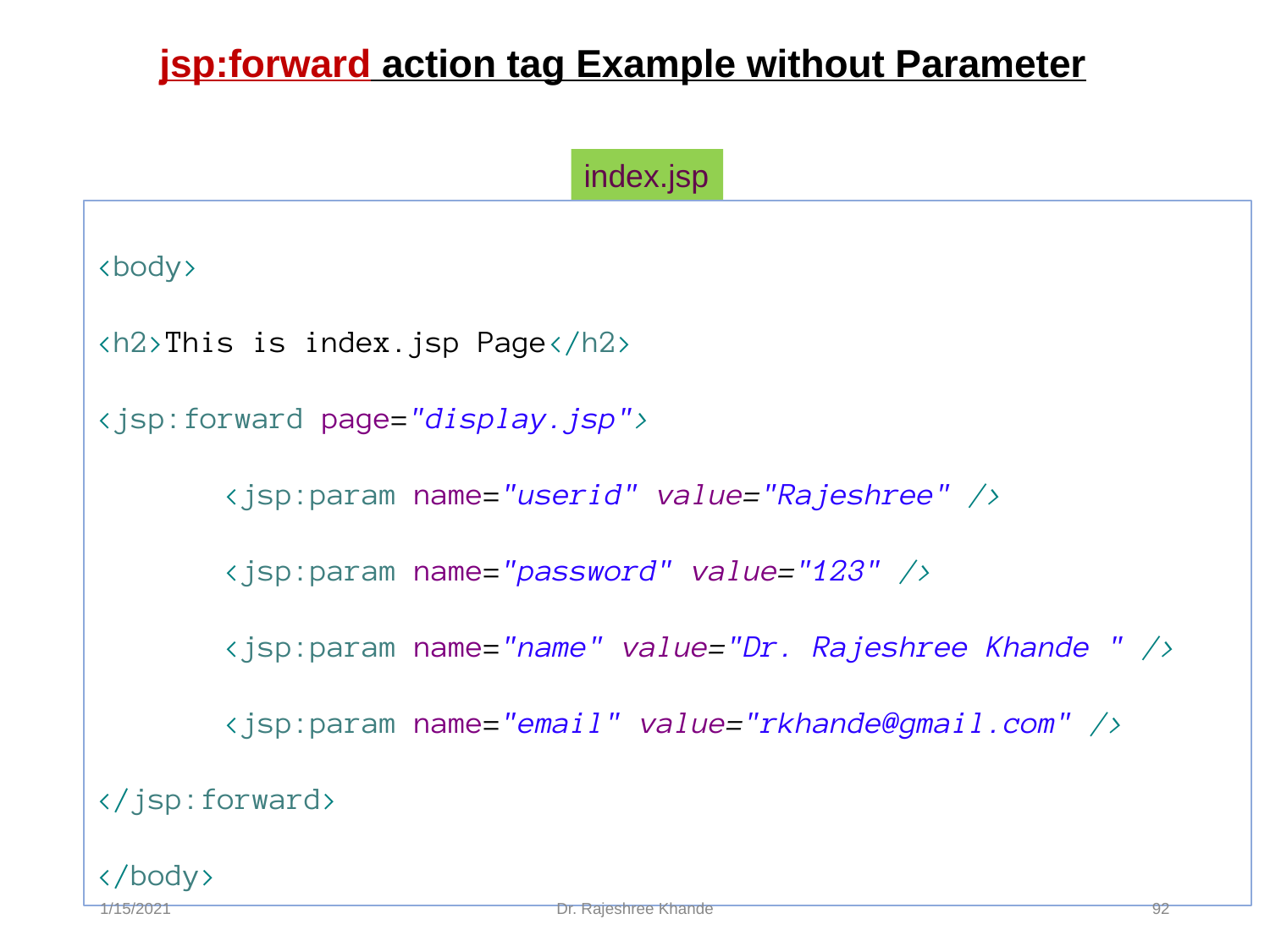

# jsp:forward action tag Example without Parameter
index.jsp
<body>
<h2>This is index.jsp Page</h2>
<jsp:forward page="display.jsp">
	<jsp:param name="userid" value="Rajeshree" />
	<jsp:param name="password" value="123" />
	<jsp:param name="name" value="Dr. Rajeshree Khande " />
	<jsp:param name="email" value="rkhande@gmail.com" />
</jsp:forward>
</body>
1/15/2021
Dr. Rajeshree Khande
92